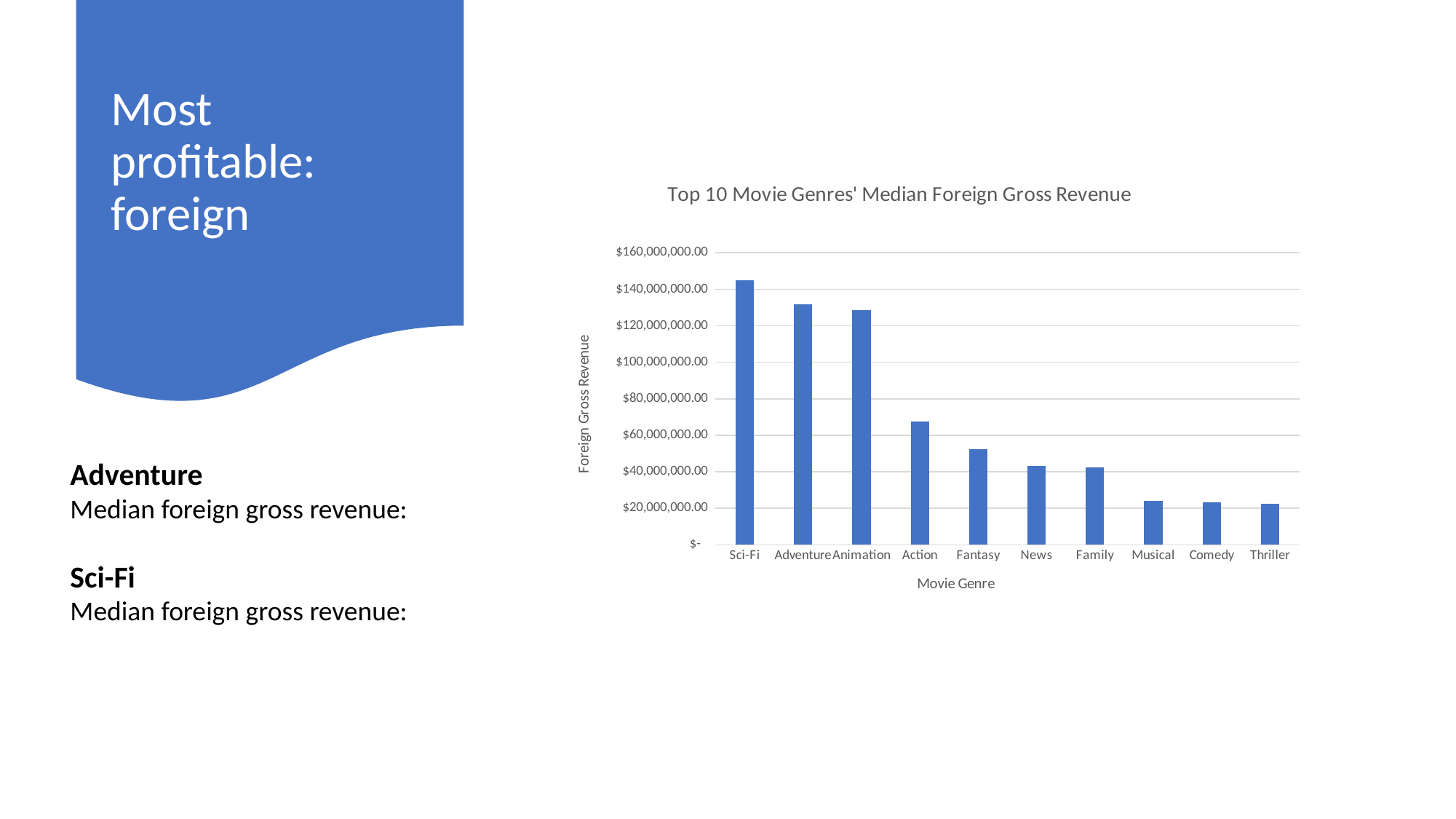

# Most profitable: foreign

### Chart: Top 10 Movie Genres' Median Foreign Gross Revenue

| Category |  |
|---|---|
| Sci-Fi | 144750000.0 |
| Adventure | 131549999.5 |
| Animation | 128650000.0 |
| Action | 67600000.0 |
| Fantasy | 52250000.0 |
| News | 43200000.0 |
| Family | 42500000.0 |
| Musical | 23950000.0 |
| Comedy | 23400000.0 |
| Thriller | 22400000.0 |
Adventure
Median foreign gross revenue:

Sci-Fi
Median foreign gross revenue: